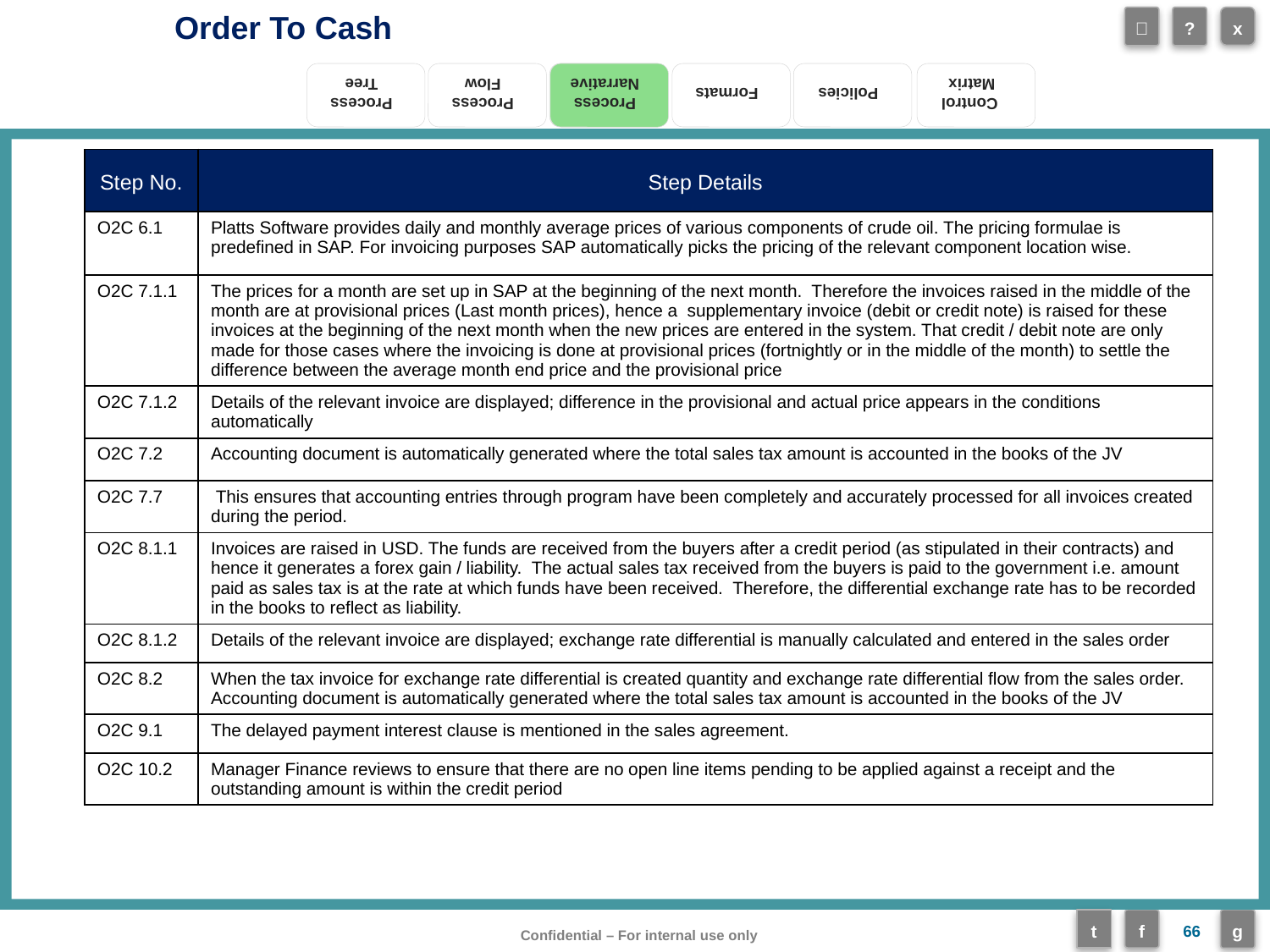

Process Narrative
| Step No. | Step Details |
| --- | --- |
| O2C 6.1 | Platts Software provides daily and monthly average prices of various components of crude oil. The pricing formulae is predefined in SAP. For invoicing purposes SAP automatically picks the pricing of the relevant component location wise. |
| O2C 7.1.1 | The prices for a month are set up in SAP at the beginning of the next month. Therefore the invoices raised in the middle of the month are at provisional prices (Last month prices), hence a supplementary invoice (debit or credit note) is raised for these invoices at the beginning of the next month when the new prices are entered in the system. That credit / debit note are only made for those cases where the invoicing is done at provisional prices (fortnightly or in the middle of the month) to settle the difference between the average month end price and the provisional price |
| O2C 7.1.2 | Details of the relevant invoice are displayed; difference in the provisional and actual price appears in the conditions automatically |
| O2C 7.2 | Accounting document is automatically generated where the total sales tax amount is accounted in the books of the JV |
| O2C 7.7 | This ensures that accounting entries through program have been completely and accurately processed for all invoices created during the period. |
| O2C 8.1.1 | Invoices are raised in USD. The funds are received from the buyers after a credit period (as stipulated in their contracts) and hence it generates a forex gain / liability.  The actual sales tax received from the buyers is paid to the government i.e. amount paid as sales tax is at the rate at which funds have been received.  Therefore, the differential exchange rate has to be recorded in the books to reflect as liability. |
| O2C 8.1.2 | Details of the relevant invoice are displayed; exchange rate differential is manually calculated and entered in the sales order |
| O2C 8.2 | When the tax invoice for exchange rate differential is created quantity and exchange rate differential flow from the sales order. Accounting document is automatically generated where the total sales tax amount is accounted in the books of the JV |
| O2C 9.1 | The delayed payment interest clause is mentioned in the sales agreement. |
| O2C 10.2 | Manager Finance reviews to ensure that there are no open line items pending to be applied against a receipt and the outstanding amount is within the credit period |
66